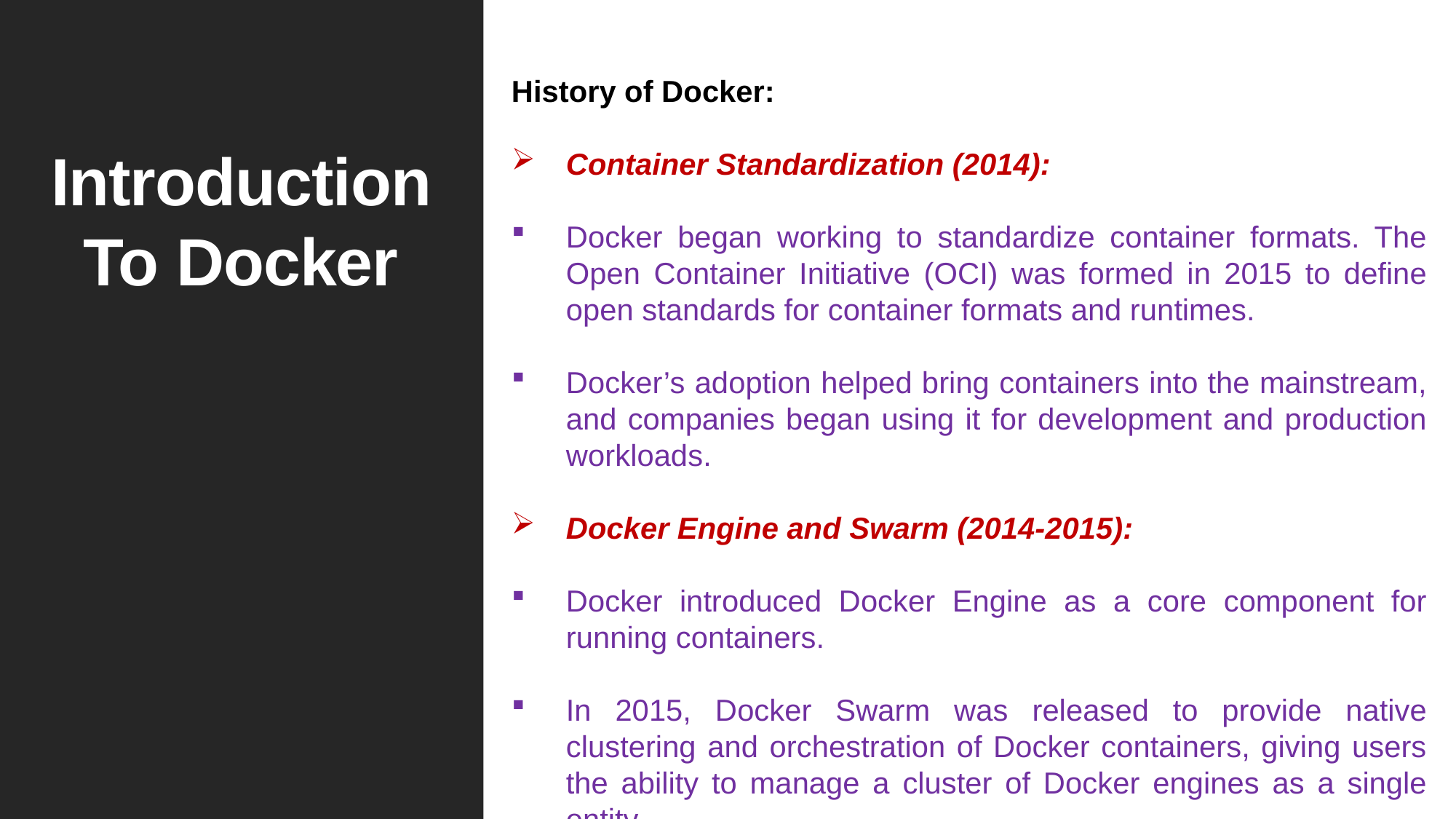

# Introduction To Docker
History of Docker:

Container Standardization (2014):

Docker began working to standardize container formats. The Open Container Initiative (OCI) was formed in 2015 to define open standards for container formats and runtimes.

Docker’s adoption helped bring containers into the mainstream, and companies began using it for development and production workloads.

Docker Engine and Swarm (2014-2015):

Docker introduced Docker Engine as a core component for running containers.

In 2015, Docker Swarm was released to provide native clustering and orchestration of Docker containers, giving users the ability to manage a cluster of Docker engines as a single entity.